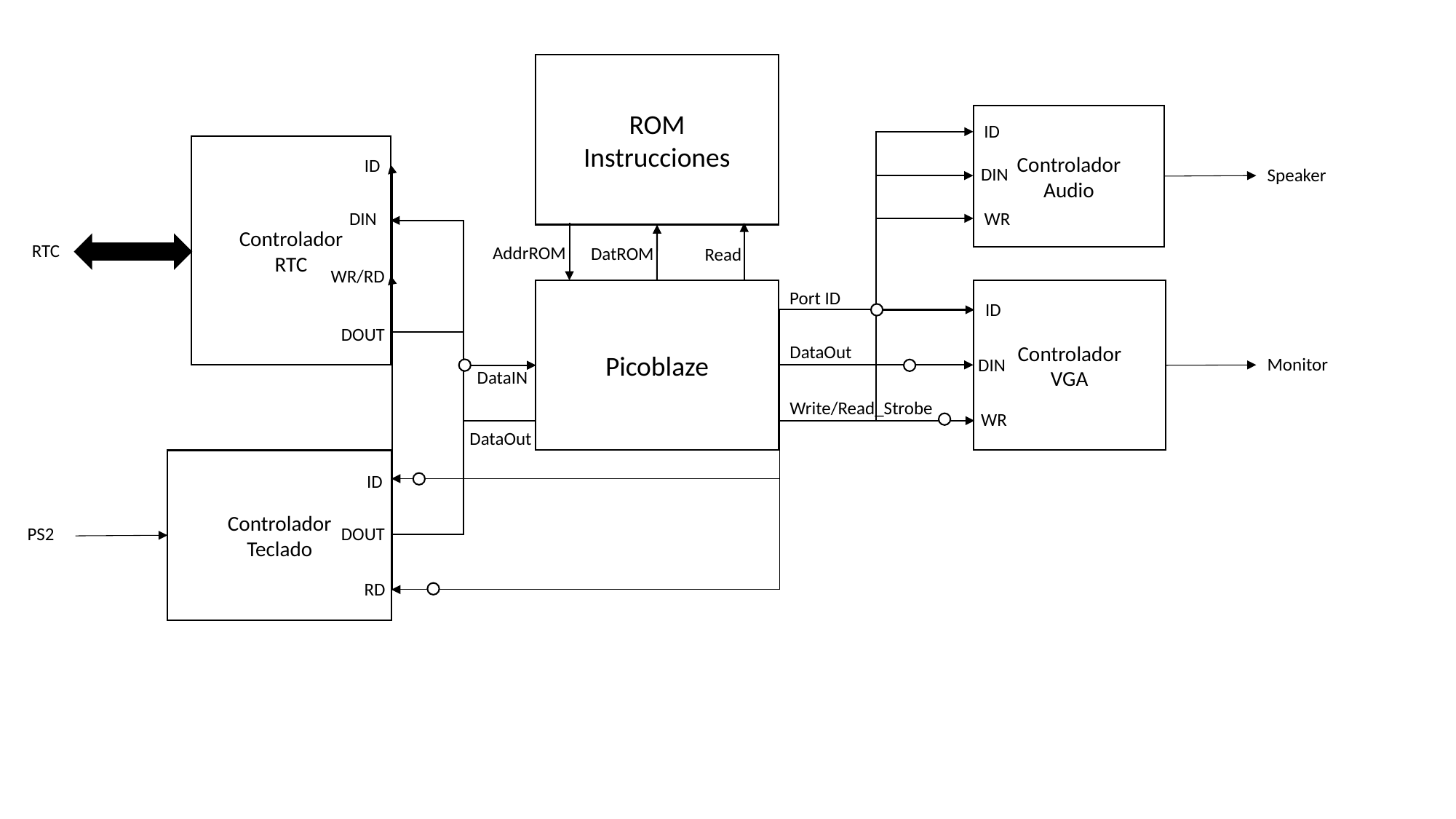

ROM
Instrucciones
Controlador
Audio
ID

Controlador
RTC
ID

DIN
Speaker

DIN
WR

RTC

AddrROM
DatROM
Read
WR/RD

Controlador
VGA
Picoblaze
Port ID
ID

DOUT
DataOut
Monitor
DIN

DataIN
Write/Read_Strobe
WR

DataOut
Controlador
Teclado

ID

PS2
DOUT

RD